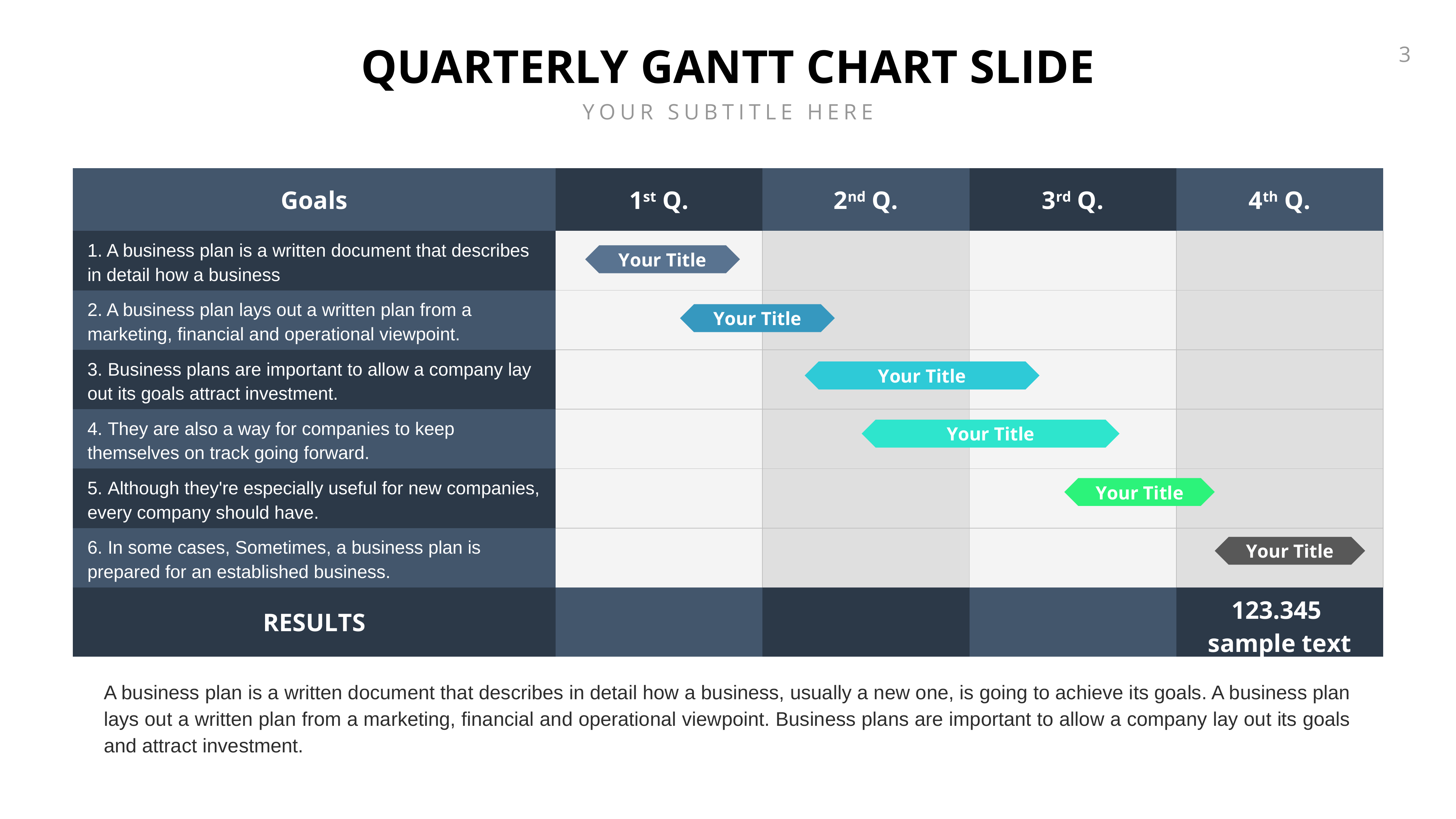

QUARTERLY GANTT CHART SLIDE
YOUR SUBTITLE HERE
| Goals | 1st Q. | 2nd Q. | 3rd Q. | 4th Q. |
| --- | --- | --- | --- | --- |
| 1. A business plan is a written document that describes in detail how a business |  |  |  |  |
| 2. A business plan lays out a written plan from a marketing, financial and operational viewpoint. |  |  |  |  |
| 3. Business plans are important to allow a company lay out its goals attract investment. |  |  |  |  |
| 4. They are also a way for companies to keep themselves on track going forward. |  |  |  |  |
| 5. Although they're especially useful for new companies, every company should have. |  |  |  |  |
| 6. In some cases, Sometimes, a business plan is prepared for an established business. |  |  |  |  |
| RESULTS |  |  |  | 123.345 sample text |

Your Title

Your Title

Your Title

Your Title

Your Title

Your Title
A business plan is a written document that describes in detail how a business, usually a new one, is going to achieve its goals. A business plan lays out a written plan from a marketing, financial and operational viewpoint. Business plans are important to allow a company lay out its goals and attract investment.